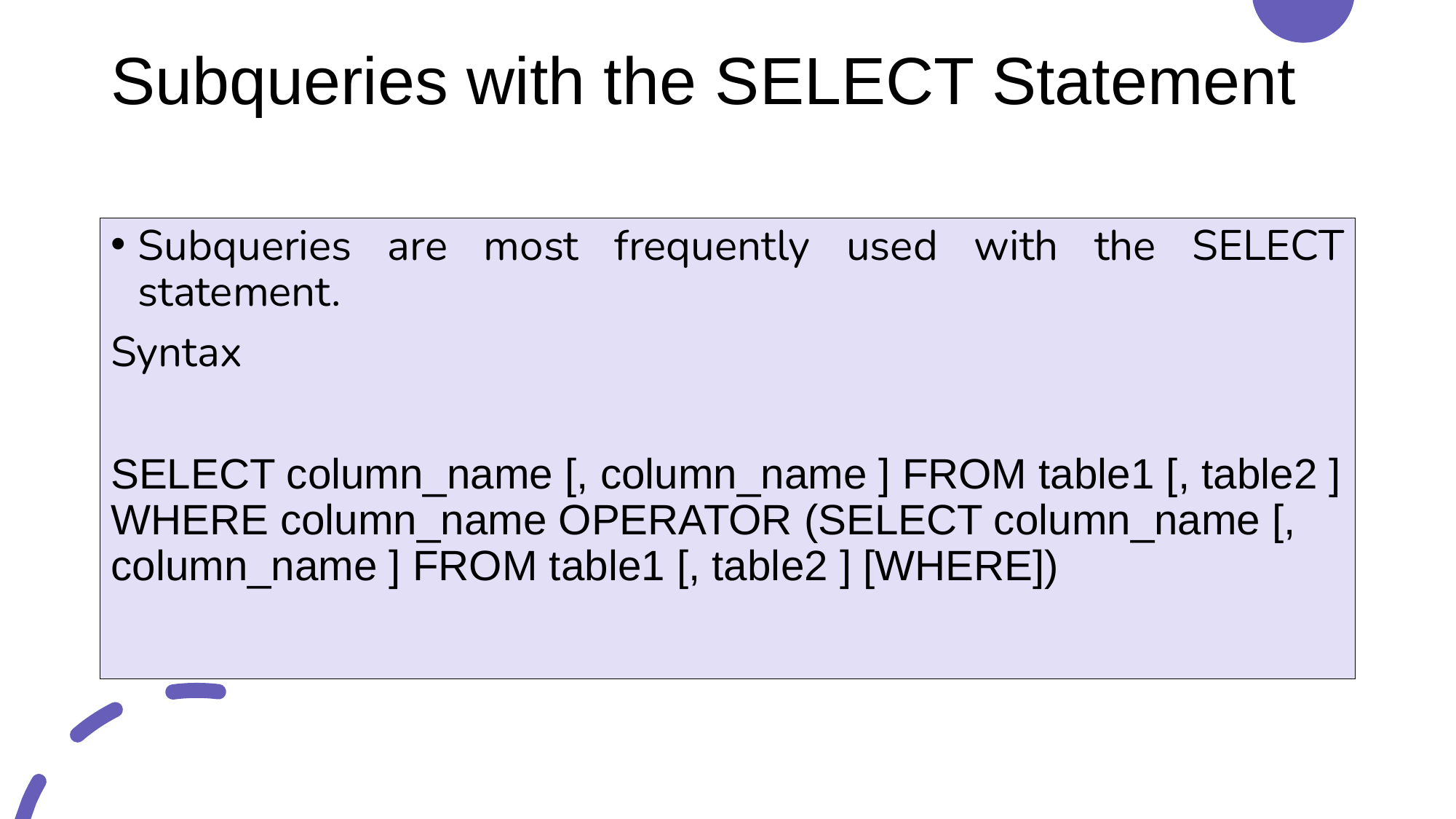

# Subqueries with the SELECT Statement
Subqueries are most frequently used with the SELECT statement.
Syntax

SELECT column_name [, column_name ] FROM table1 [, table2 ] WHERE column_name OPERATOR (SELECT column_name [, column_name ] FROM table1 [, table2 ] [WHERE])